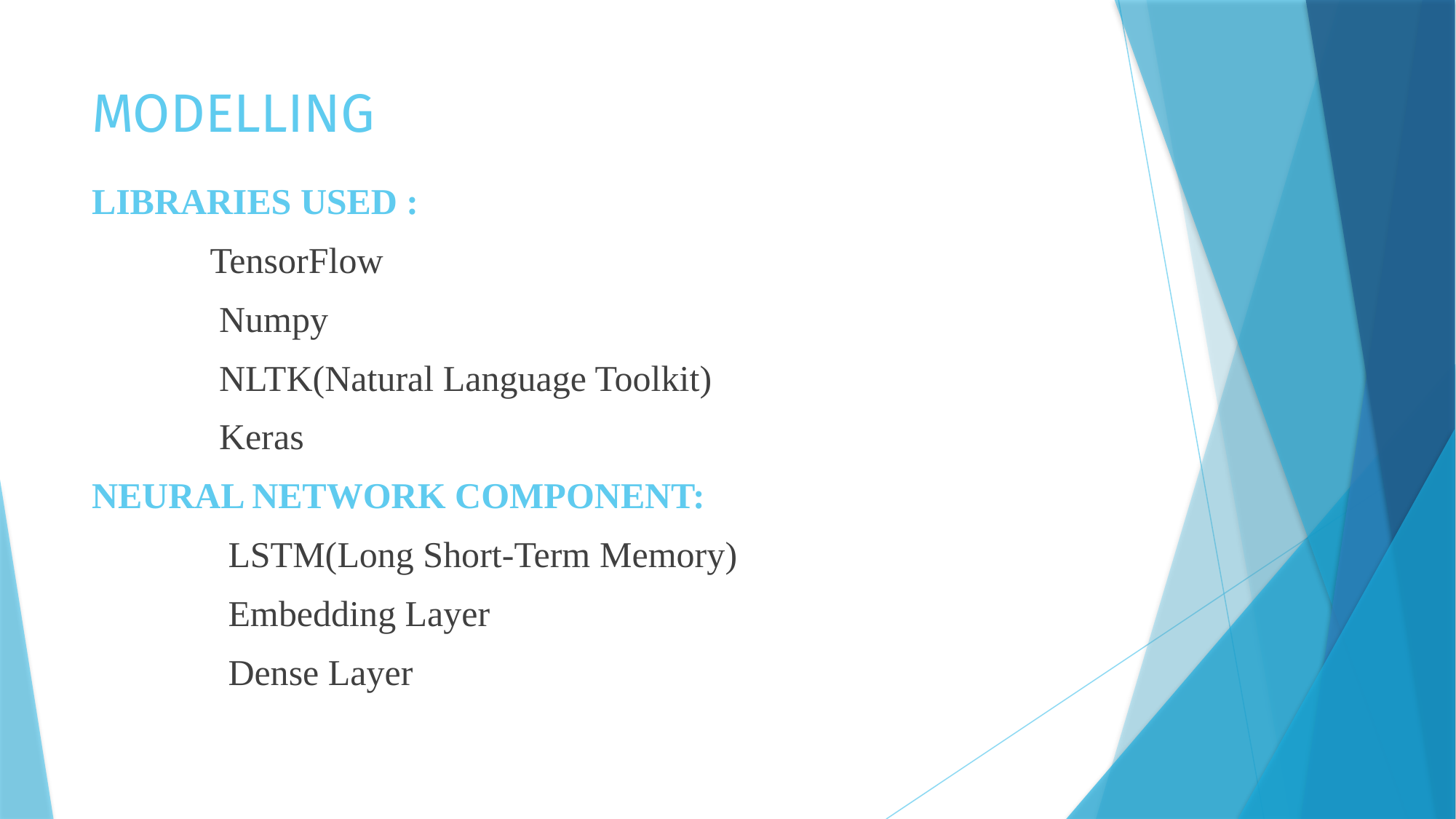

# MODELLING
LIBRARIES USED :
             TensorFlow
              Numpy
              NLTK(Natural Language Toolkit)
              Keras
NEURAL NETWORK COMPONENT:
               LSTM(Long Short-Term Memory)
               Embedding Layer
               Dense Layer